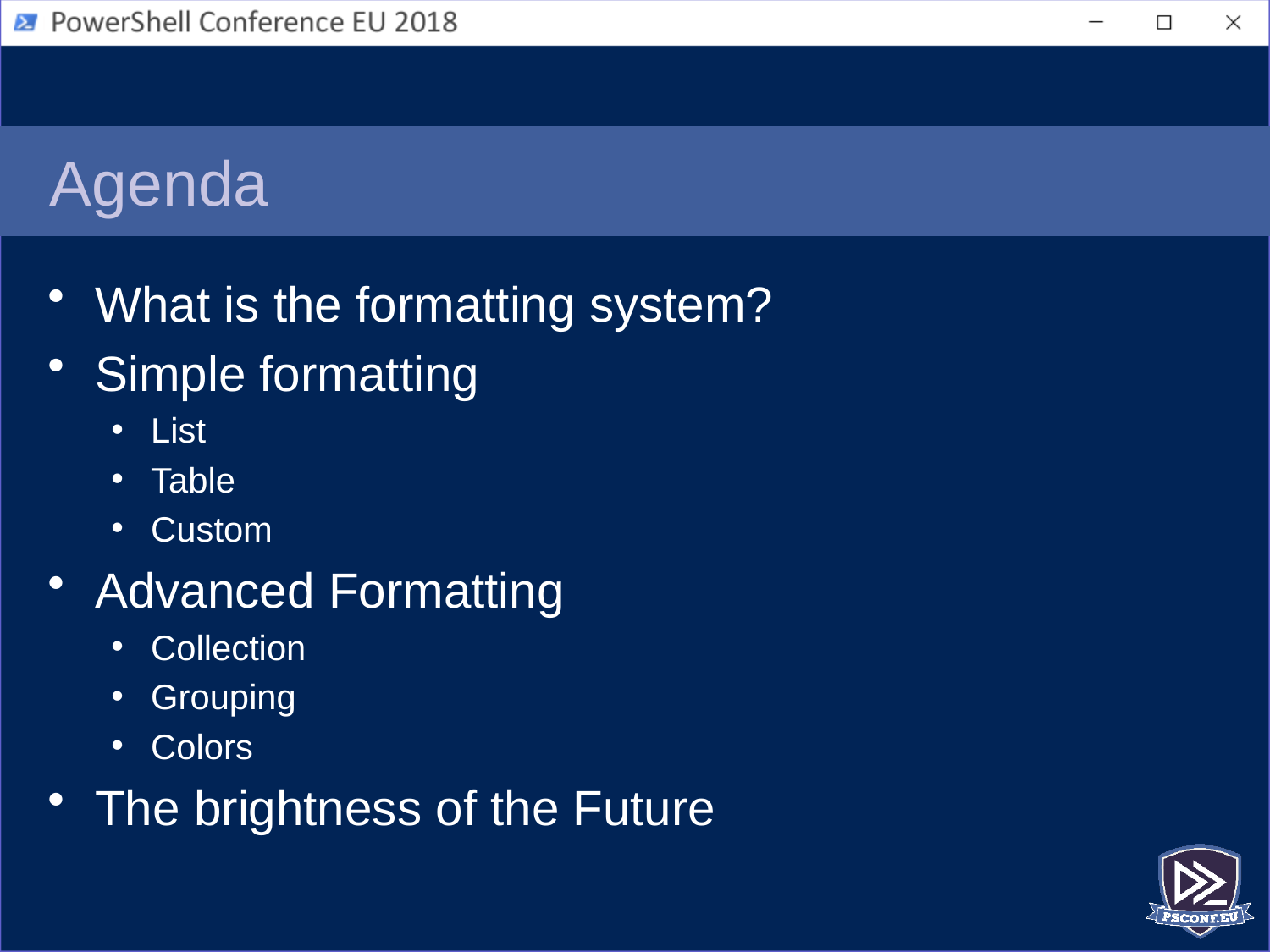

# Agenda
What is the formatting system?
Simple formatting
List
Table
Custom
Advanced Formatting
Collection
Grouping
Colors
The brightness of the Future